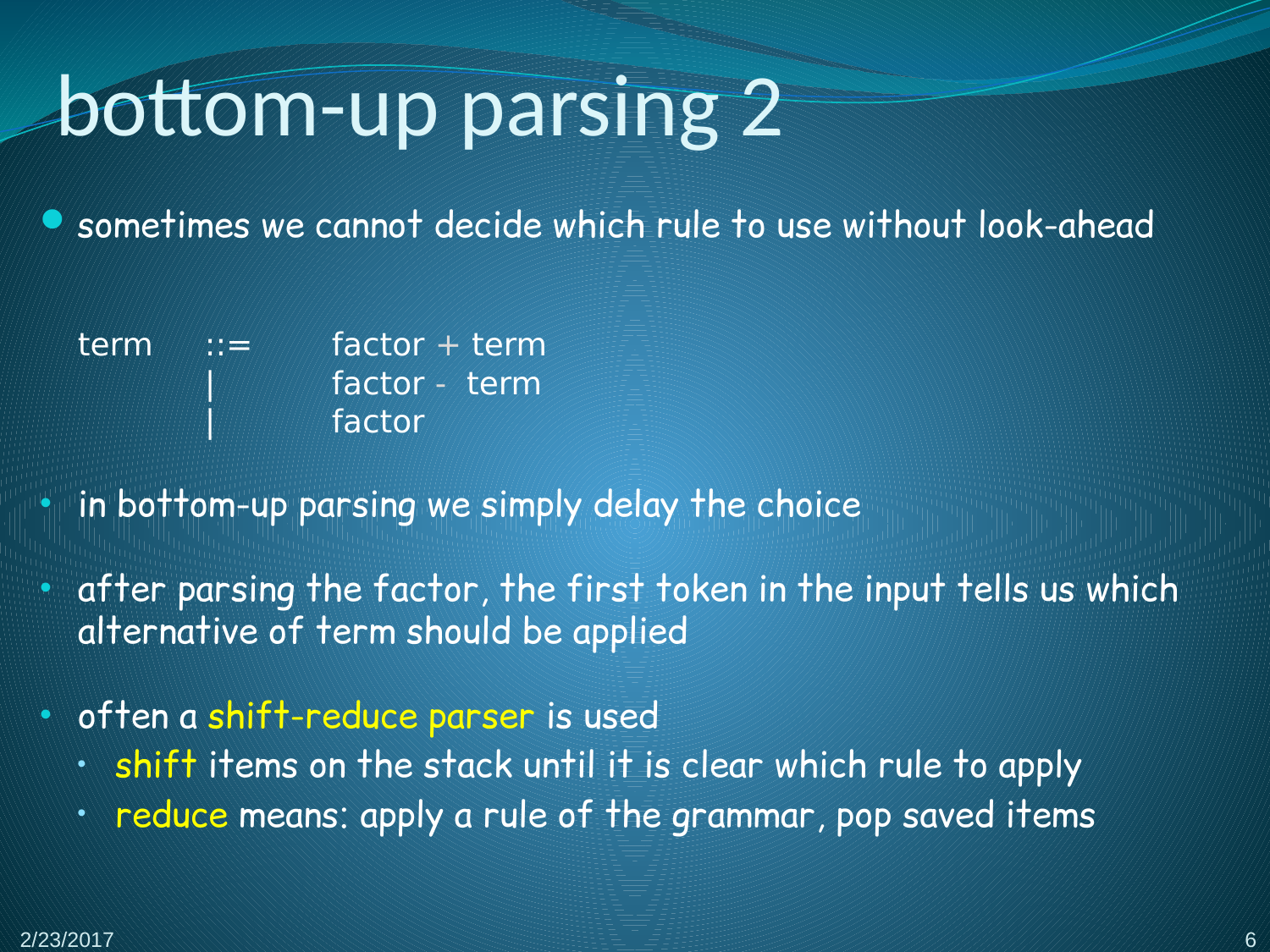

# bottom-up parsing 2
sometimes we cannot decide which rule to use without look-ahead

	term	::=	factor + term
		|	factor -  term
		|	factor

in bottom-up parsing we simply delay the choice

after parsing the factor, the first token in the input tells us which alternative of term should be applied

often a shift-reduce parser is used
shift items on the stack until it is clear which rule to apply
reduce means: apply a rule of the grammar, pop saved items
6
2/23/2017